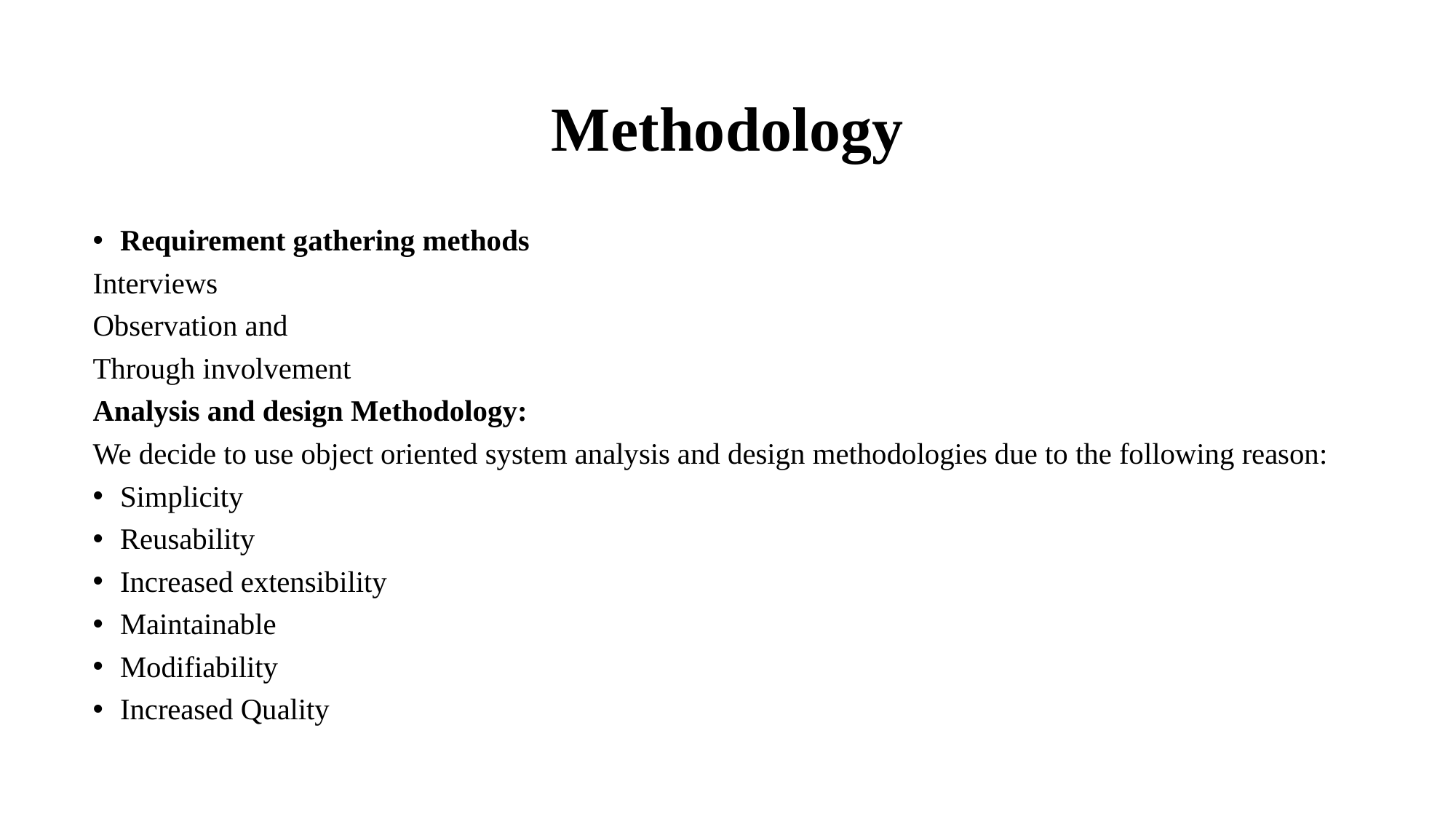

# Methodology
Requirement gathering methods
Interviews
Observation and
Through involvement
Analysis and design Methodology:
We decide to use object oriented system analysis and design methodologies due to the following reason:
Simplicity
Reusability
Increased extensibility
Maintainable
Modifiability
Increased Quality